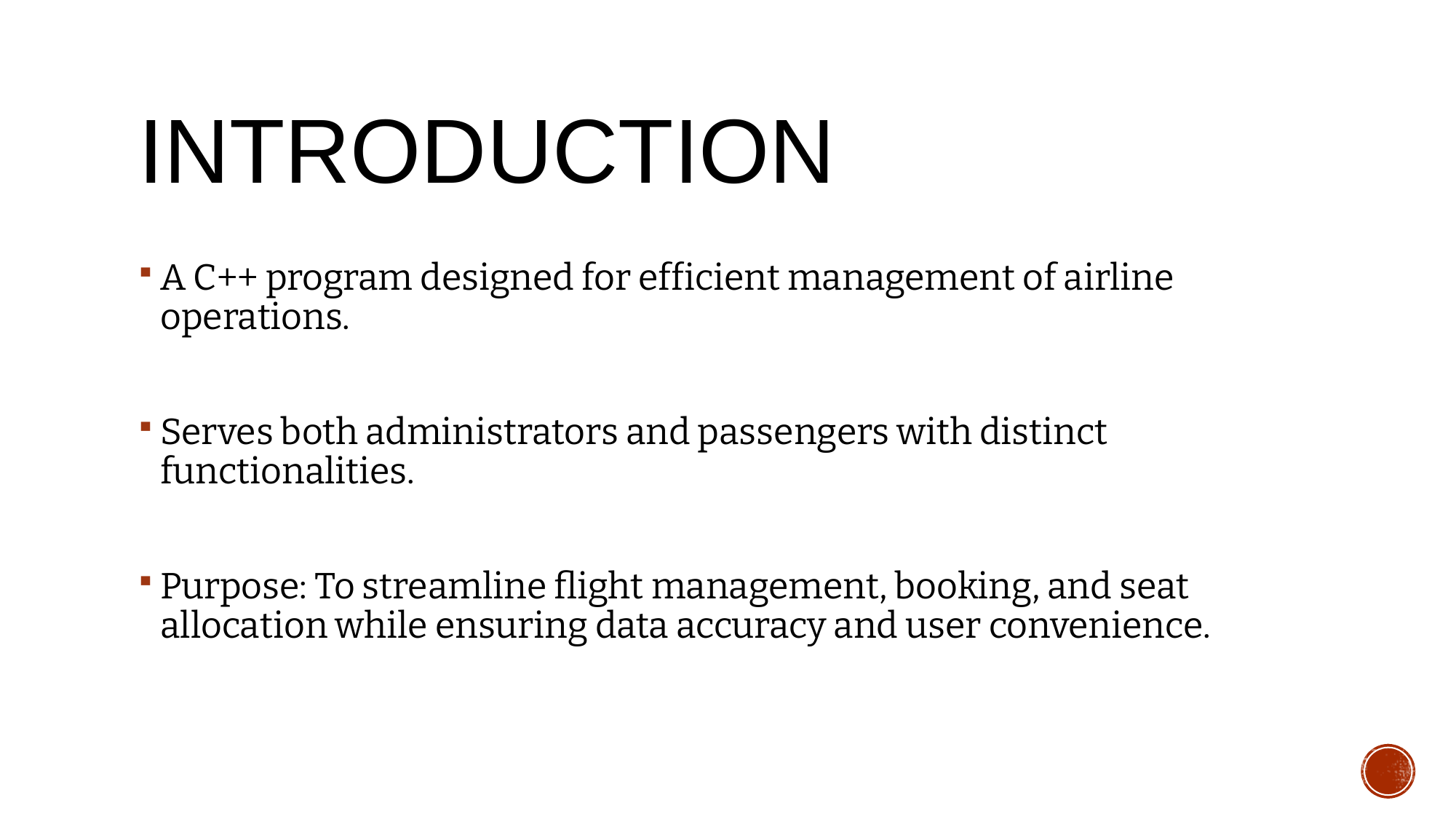

# INTRODUCTION
A C++ program designed for efficient management of airline operations.

Serves both administrators and passengers with distinct functionalities.

Purpose: To streamline flight management, booking, and seat allocation while ensuring data accuracy and user convenience.